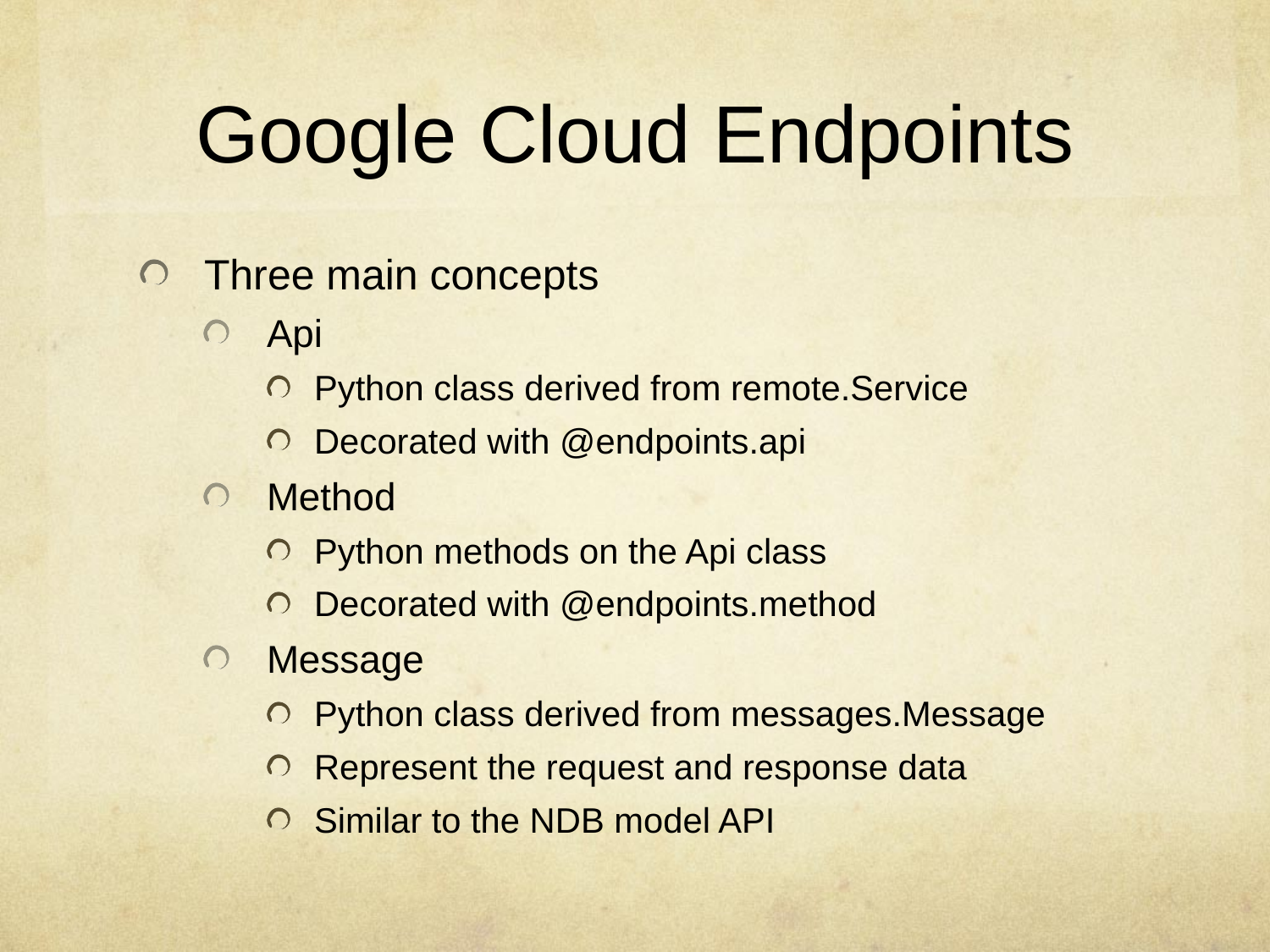

# Google Cloud Endpoints
Three main concepts
Api
Python class derived from remote.Service
Decorated with @endpoints.api
Method
Python methods on the Api class
Decorated with @endpoints.method
Message
Python class derived from messages.Message
Represent the request and response data
Similar to the NDB model API